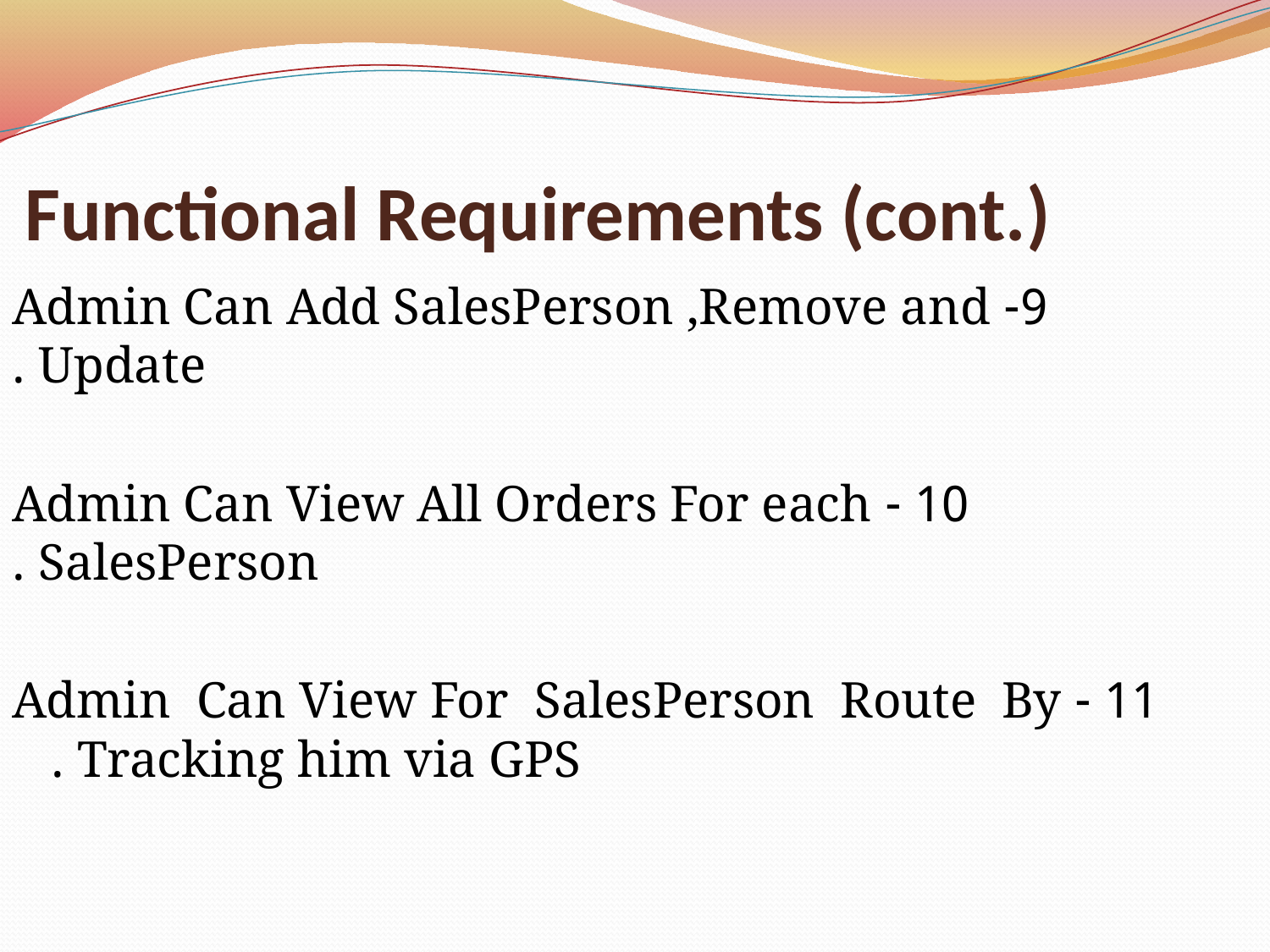

# Functional Requirements (cont.)
  9- Admin Can Add SalesPerson ,Remove and Update .

10 - Admin Can View All Orders For each SalesPerson .

11 - Admin  Can View For  SalesPerson  Route  By Tracking him via GPS .